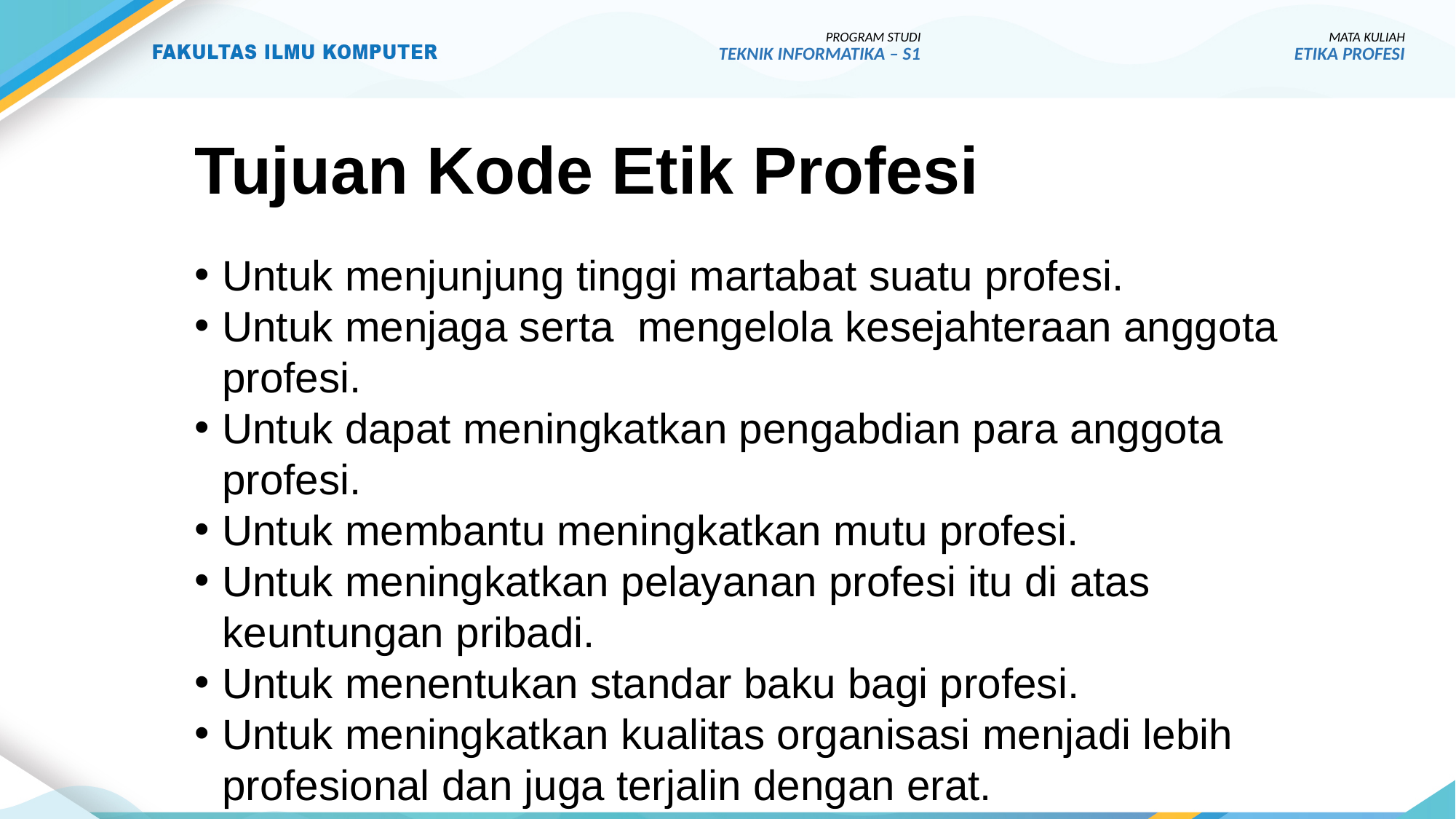

PROGRAM STUDI
TEKNIK INFORMATIKA – S1
MATA KULIAH
ETIKA PROFESI
# Tujuan Kode Etik Profesi
Untuk menjunjung tinggi martabat suatu profesi.
Untuk menjaga serta  mengelola kesejahteraan anggota profesi.
Untuk dapat meningkatkan pengabdian para anggota profesi.
Untuk membantu meningkatkan mutu profesi.
Untuk meningkatkan pelayanan profesi itu di atas keuntungan pribadi.
Untuk menentukan standar baku bagi profesi.
Untuk meningkatkan kualitas organisasi menjadi lebih profesional dan juga terjalin dengan erat.